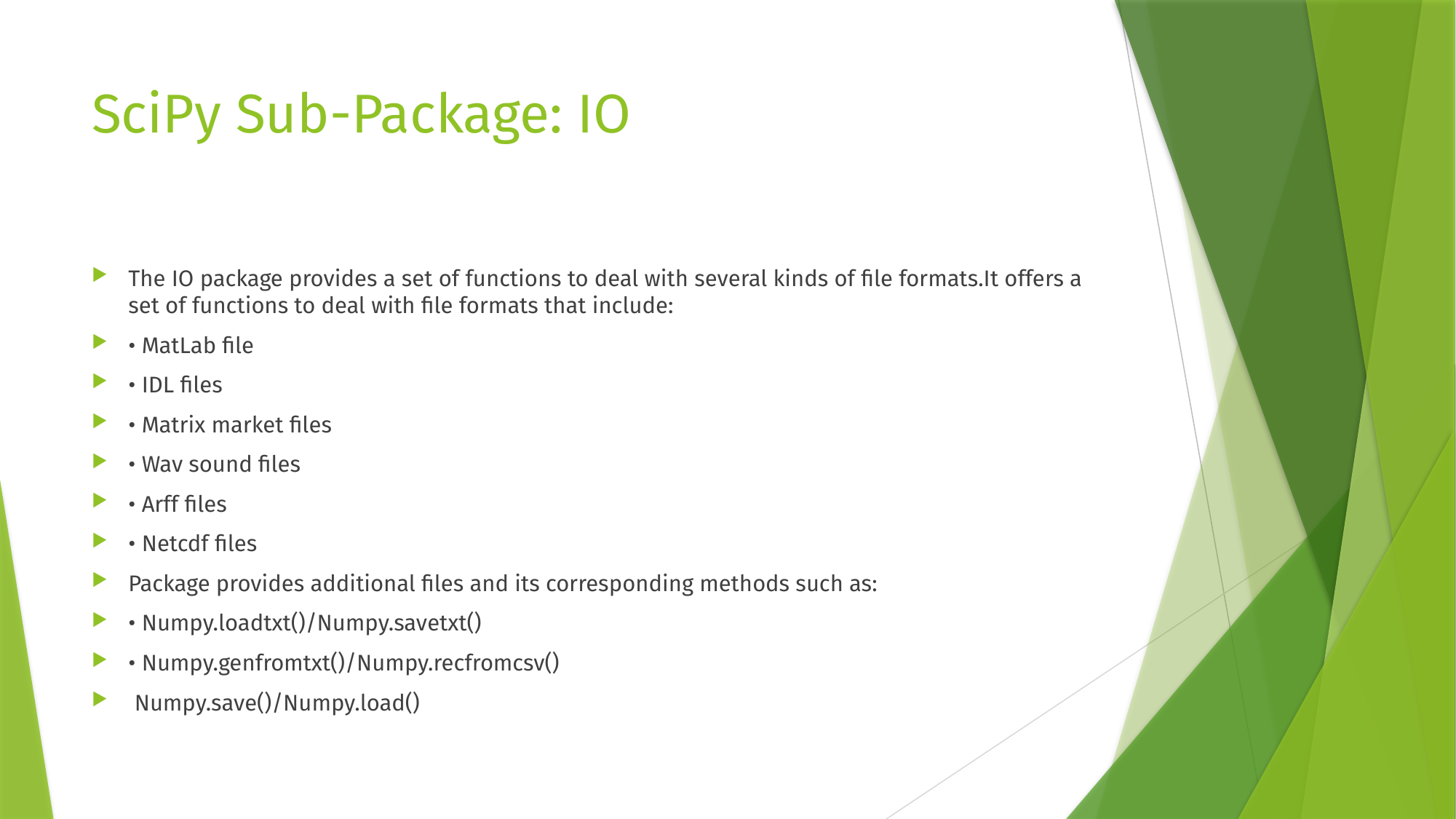

# SciPy Sub-Package: IO
The IO package provides a set of functions to deal with several kinds of file formats.It offers a set of functions to deal with file formats that include:
• MatLab file
• IDL files
• Matrix market files
• Wav sound files
• Arff files
• Netcdf files
Package provides additional files and its corresponding methods such as:
• Numpy.loadtxt()/Numpy.savetxt()
• Numpy.genfromtxt()/Numpy.recfromcsv()
 Numpy.save()/Numpy.load()